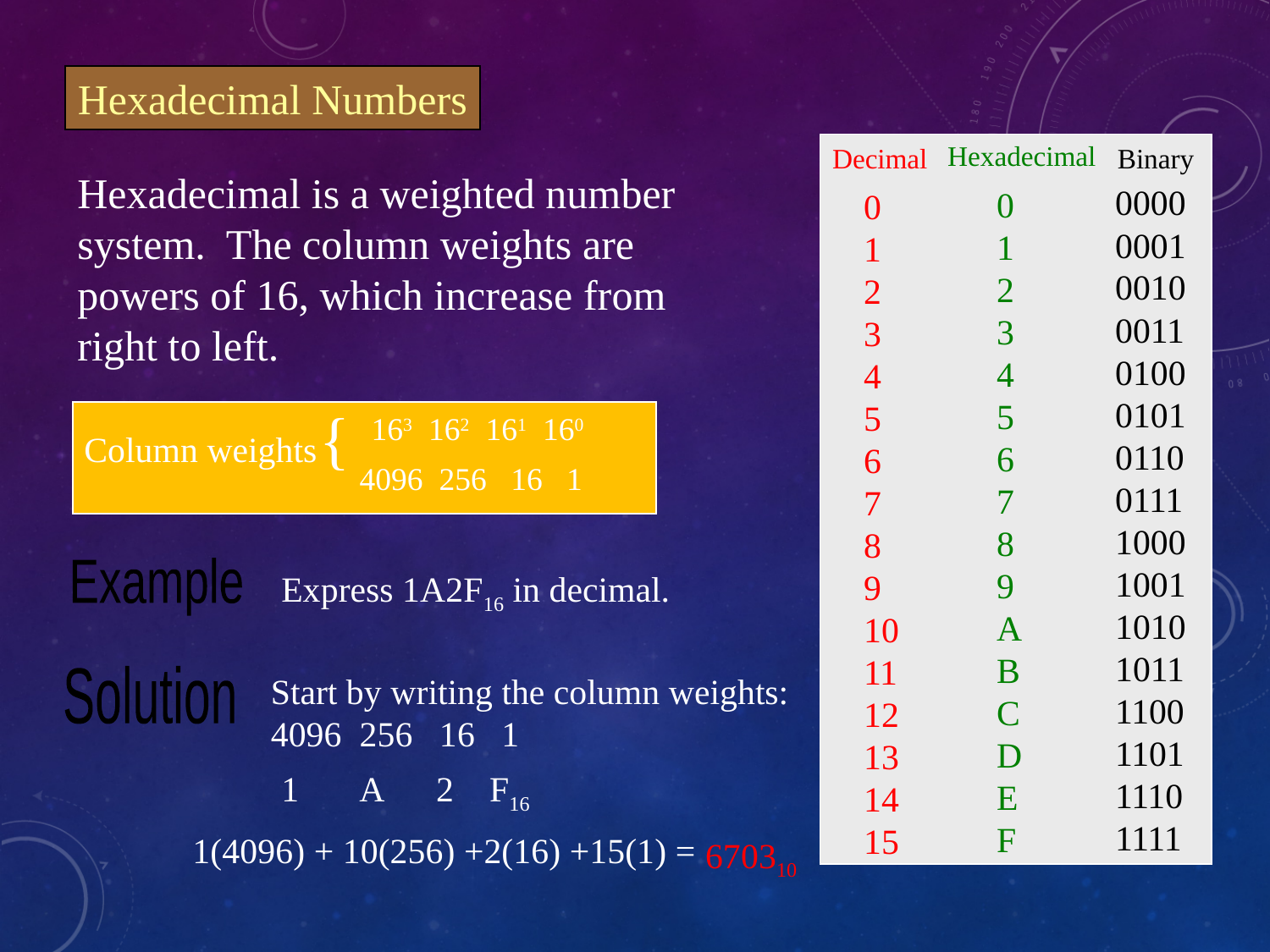

Hexadecimal Numbers
Hexadecimal
Decimal

Binary
Hexadecimal is a weighted number system.  The column weights are powers of 16, which increase from right to left.
0000 0001 0010 0011 0100 0101 0110 0111 1000 1001 1010 1011 1100 1101 1110 1111
0 1 2 3 4 5 6 7 8 9 A B C D E F
0 1 2 3 4 5 6 7 8 9 10 11 12 13 1415
{

163  162  161  160
Column weights
4096  256   16   1
Example
Express 1A2F16 in decimal.
Start by writing the column weights:
4096  256   16   1
Solution
1       A      2    F16
1(4096) + 10(256) +2(16) +15(1) =
670310